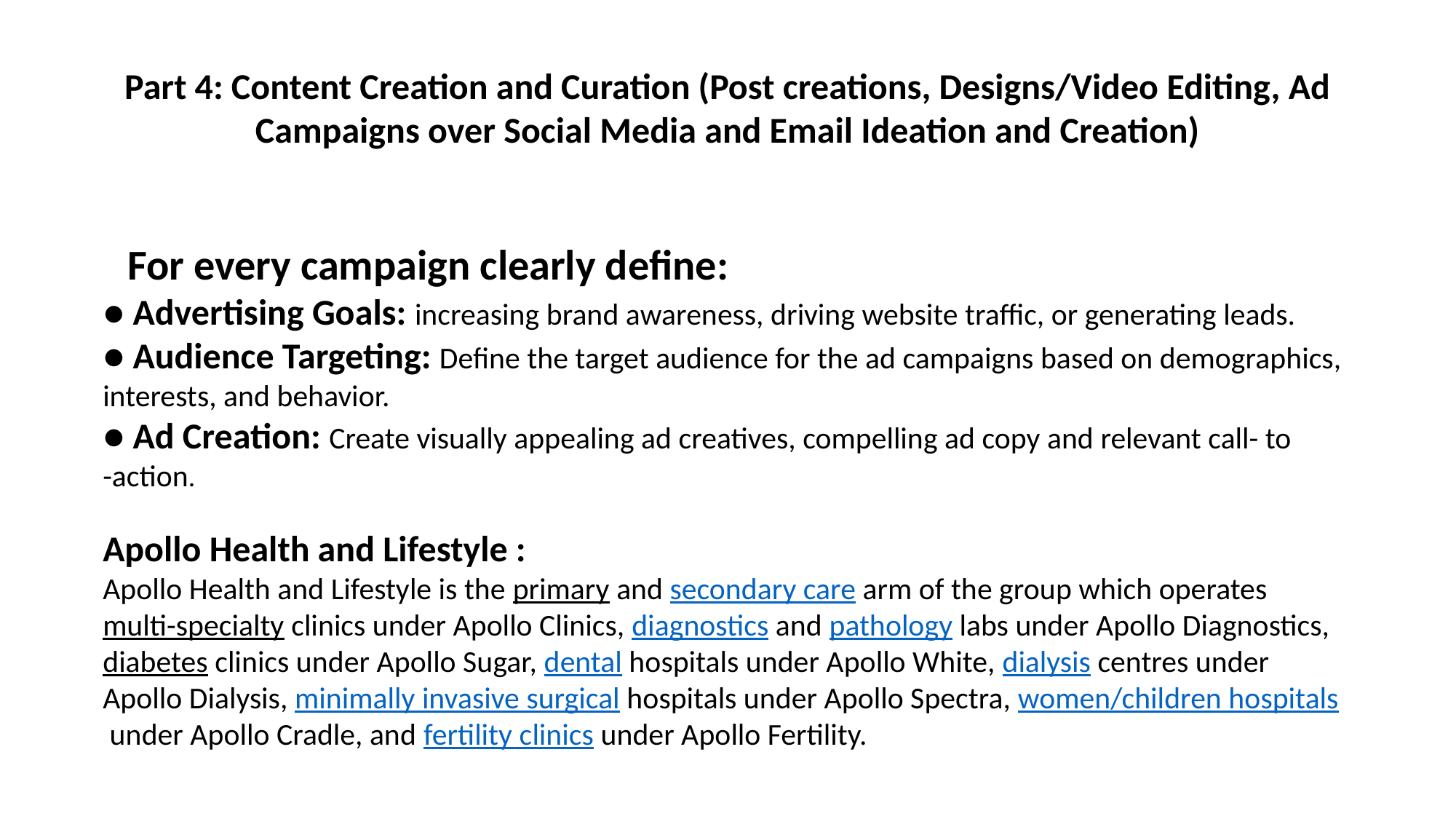

Part 4: Content Creation and Curation (Post creations, Designs/Video Editing, Ad Campaigns over Social Media and Email Ideation and Creation)

    For every campaign clearly define:
● Advertising Goals: increasing brand awareness, driving website traffic, or generating leads.
● Audience Targeting: Define the target audience for the ad campaigns based on demographics, interests, and behavior.
● Ad Creation: Create visually appealing ad creatives, compelling ad copy and relevant call- to
-action.

Apollo Health and Lifestyle :
Apollo Health and Lifestyle is the primary and secondary care arm of the group which operates multi-specialty clinics under Apollo Clinics, diagnostics and pathology labs under Apollo Diagnostics, diabetes clinics under Apollo Sugar, dental hospitals under Apollo White, dialysis centres under Apollo Dialysis, minimally invasive surgical hospitals under Apollo Spectra, women/children hospitals under Apollo Cradle, and fertility clinics under Apollo Fertility.